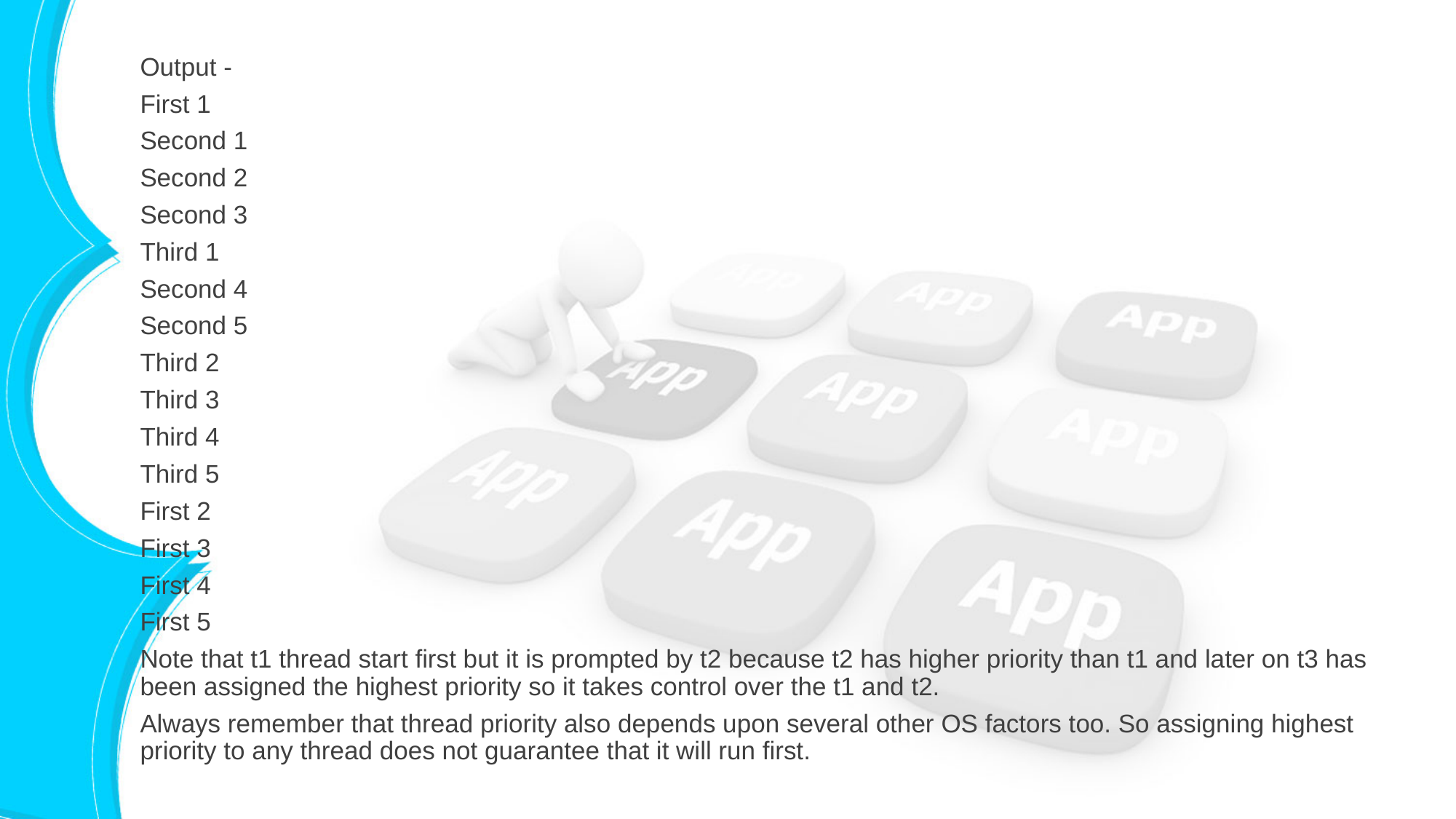

Output -
First 1
Second 1
Second 2
Second 3
Third 1
Second 4
Second 5
Third 2
Third 3
Third 4
Third 5
First 2
First 3
First 4
First 5
Note that t1 thread start first but it is prompted by t2 because t2 has higher priority than t1 and later on t3 has been assigned the highest priority so it takes control over the t1 and t2.
Always remember that thread priority also depends upon several other OS factors too. So assigning highest priority to any thread does not guarantee that it will run first.